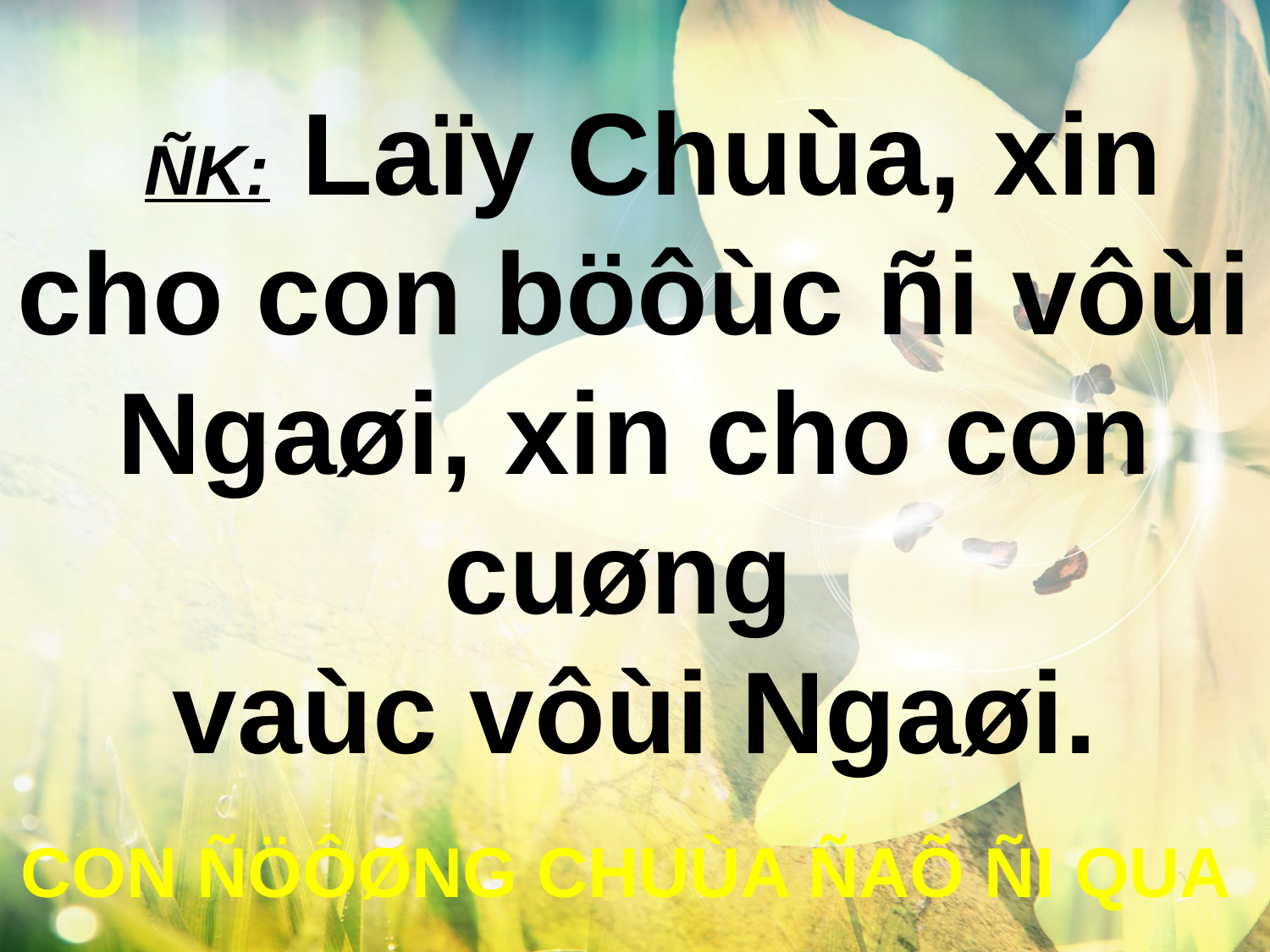

ÑK: Laïy Chuùa, xin cho con böôùc ñi vôùi Ngaøi, xin cho con cuøng
vaùc vôùi Ngaøi.
CON ÑÖÔØNG CHUÙA ÑAÕ ÑI QUA